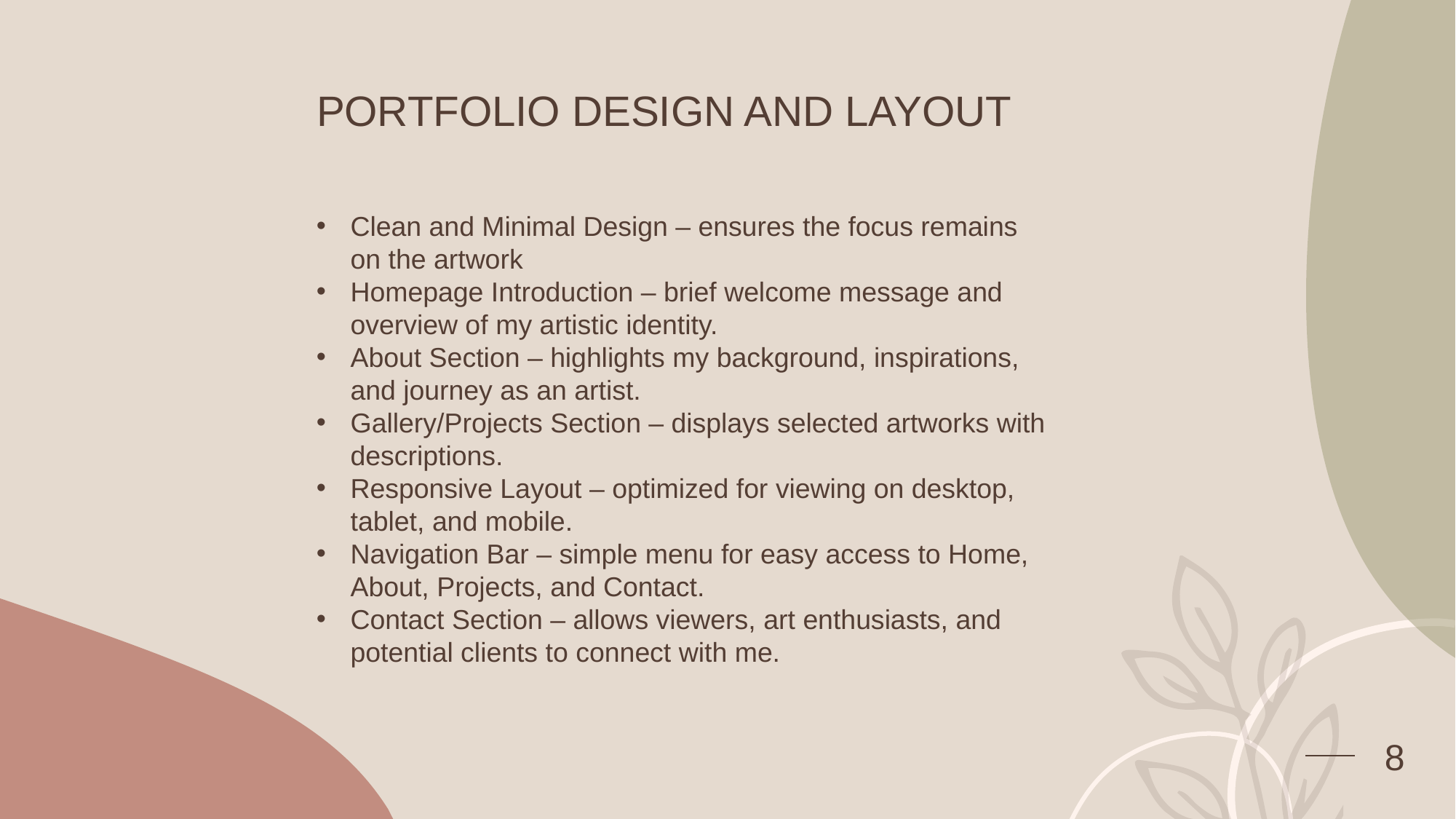

# PORTFOLIO DESIGN AND LAYOUT
Clean and Minimal Design – ensures the focus remains on the artwork
Homepage Introduction – brief welcome message and overview of my artistic identity.
About Section – highlights my background, inspirations, and journey as an artist.
Gallery/Projects Section – displays selected artworks with descriptions.
Responsive Layout – optimized for viewing on desktop, tablet, and mobile.
Navigation Bar – simple menu for easy access to Home, About, Projects, and Contact.
Contact Section – allows viewers, art enthusiasts, and potential clients to connect with me.

8